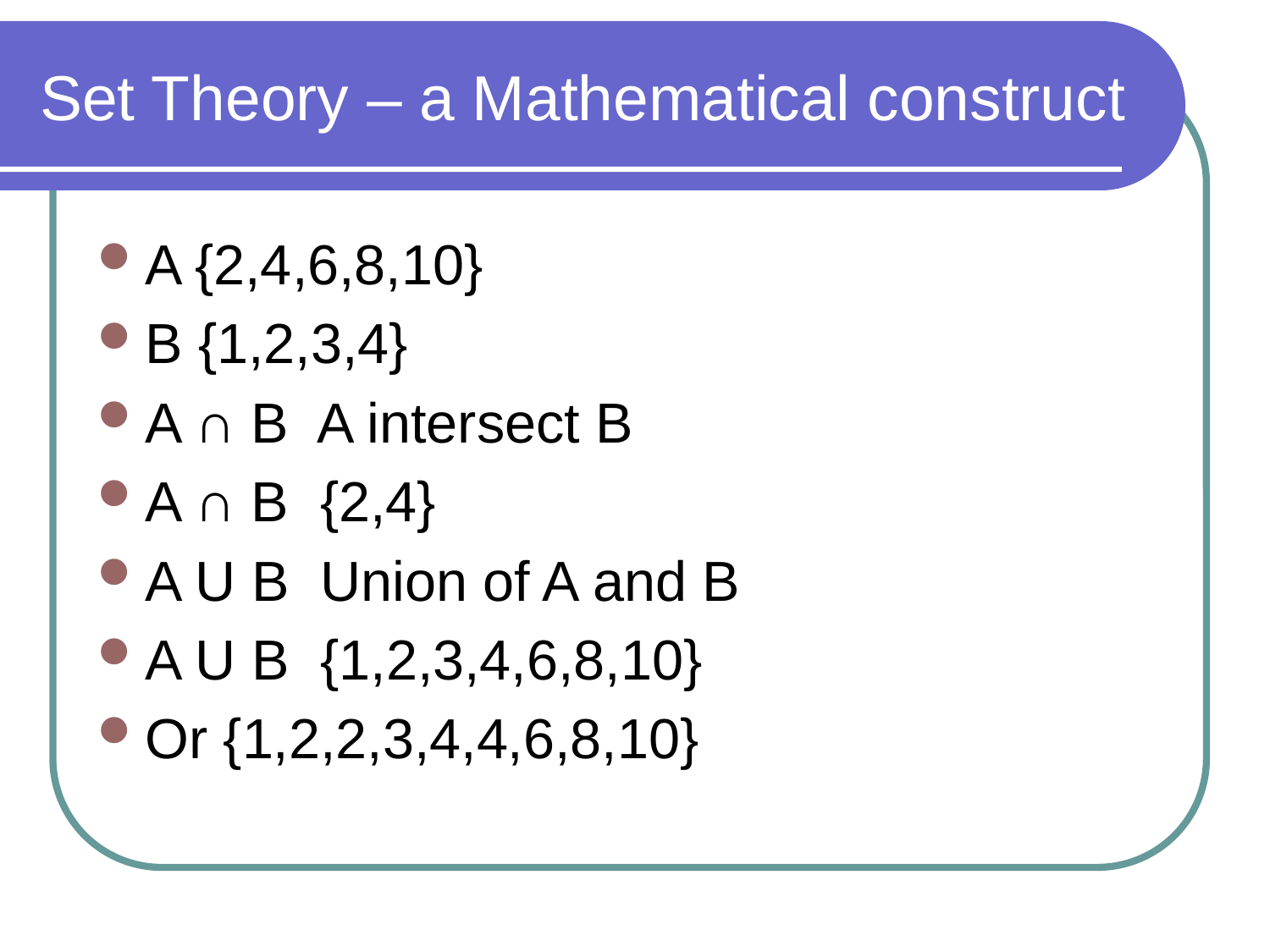

# Set Theory – a Mathematical construct
A {2,4,6,8,10}
B {1,2,3,4}
A ∩ B  A intersect B
A ∩ B  {2,4}
A U B  Union of A and B
A U B  {1,2,3,4,6,8,10}
Or {1,2,2,3,4,4,6,8,10}